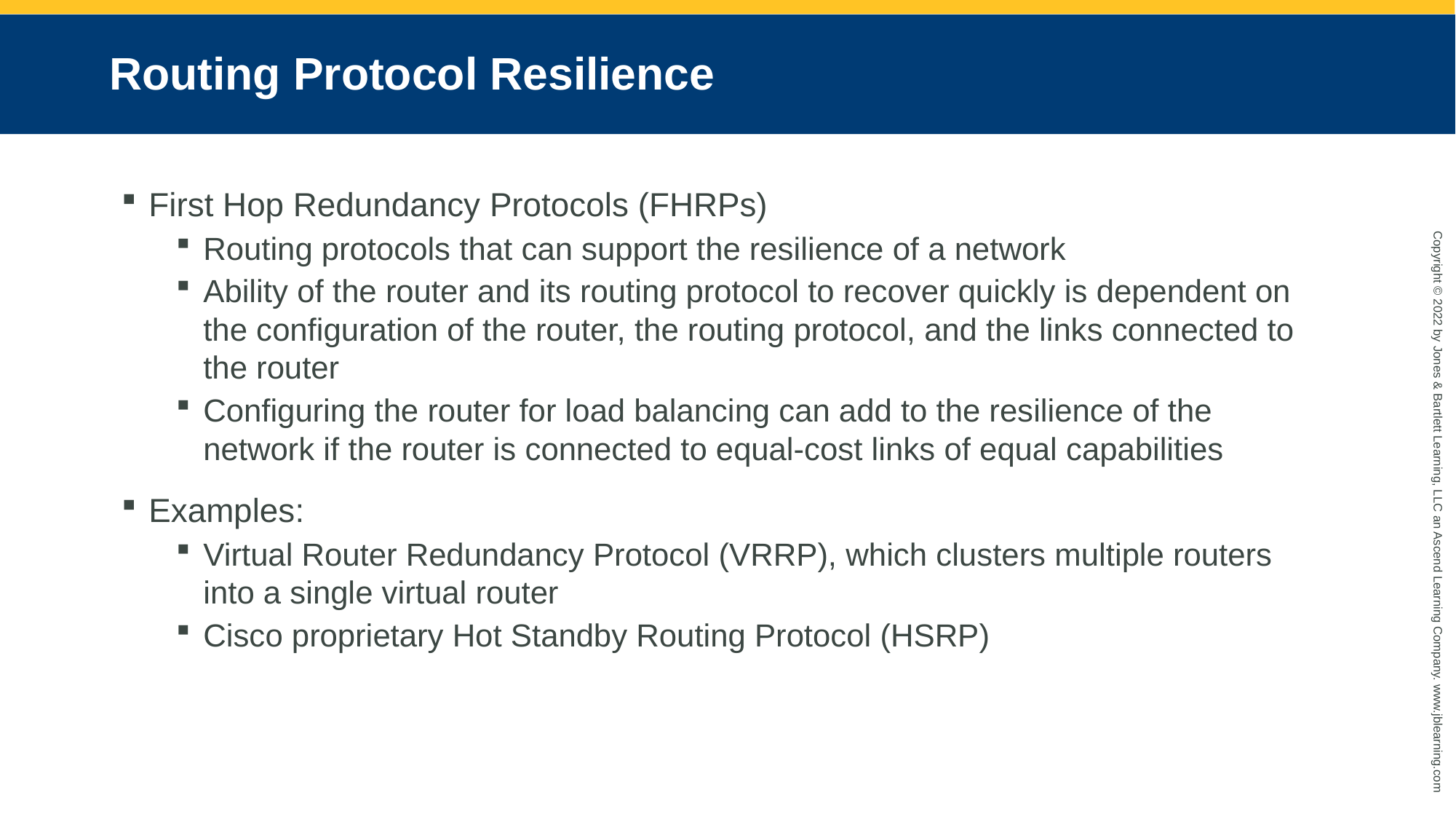

# Routing Protocol Resilience
First Hop Redundancy Protocols (FHRPs)
Routing protocols that can support the resilience of a network
Ability of the router and its routing protocol to recover quickly is dependent on the configuration of the router, the routing protocol, and the links connected to the router
Configuring the router for load balancing can add to the resilience of the network if the router is connected to equal-cost links of equal capabilities
Examples:
Virtual Router Redundancy Protocol (VRRP), which clusters multiple routers into a single virtual router
Cisco proprietary Hot Standby Routing Protocol (HSRP)